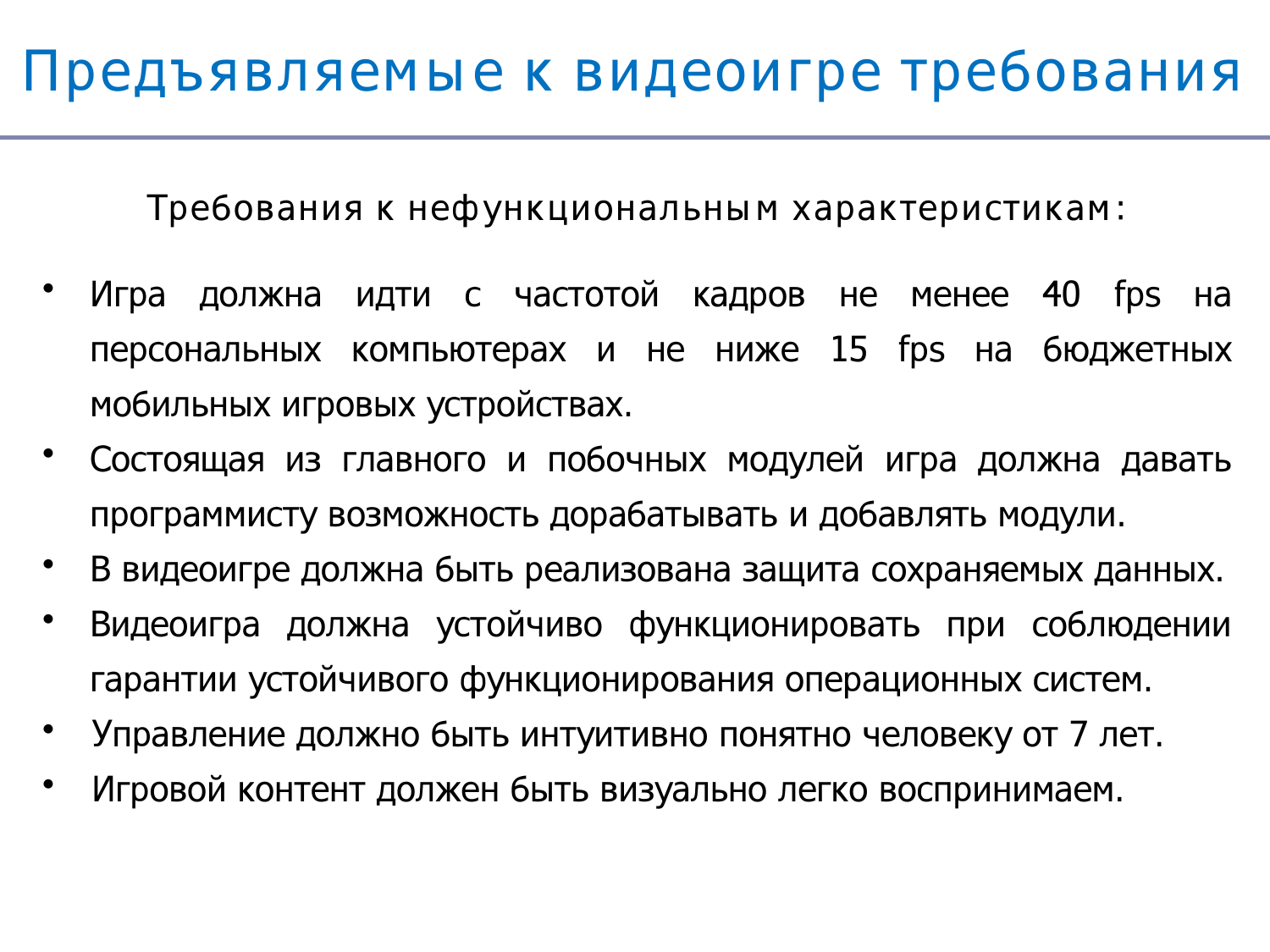

Предъявляемые к видеоигре требования
Требования к нефункциональным характеристикам:
Игра должна идти с частотой кадров не менее 40 fps на персональных компьютерах и не ниже 15 fps на бюджетных мобильных игровых устройствах.
Состоящая из главного и побочных модулей игра должна давать программисту возможность дорабатывать и добавлять модули.
В видеоигре должна быть реализована защита сохраняемых данных.
Видеоигра должна устойчиво функционировать при соблюдении гарантии устойчивого функционирования операционных систем.
Управление должно быть интуитивно понятно человеку от 7 лет.
Игровой контент должен быть визуально легко воспринимаем.